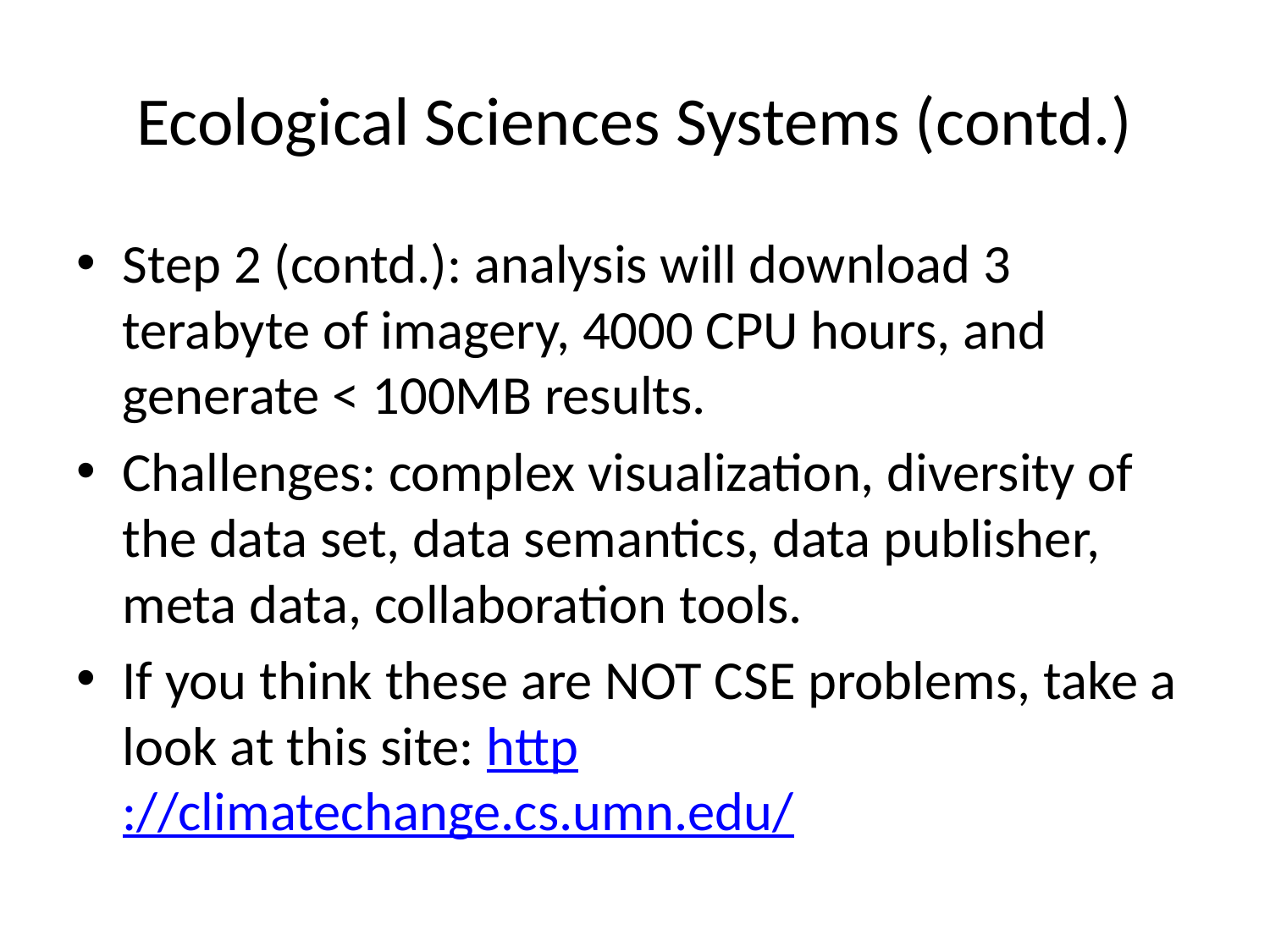

# Ecological Sciences Systems (contd.)
Step 2 (contd.): analysis will download 3 terabyte of imagery, 4000 CPU hours, and generate < 100MB results.
Challenges: complex visualization, diversity of the data set, data semantics, data publisher, meta data, collaboration tools.
If you think these are NOT CSE problems, take a look at this site: http://climatechange.cs.umn.edu/